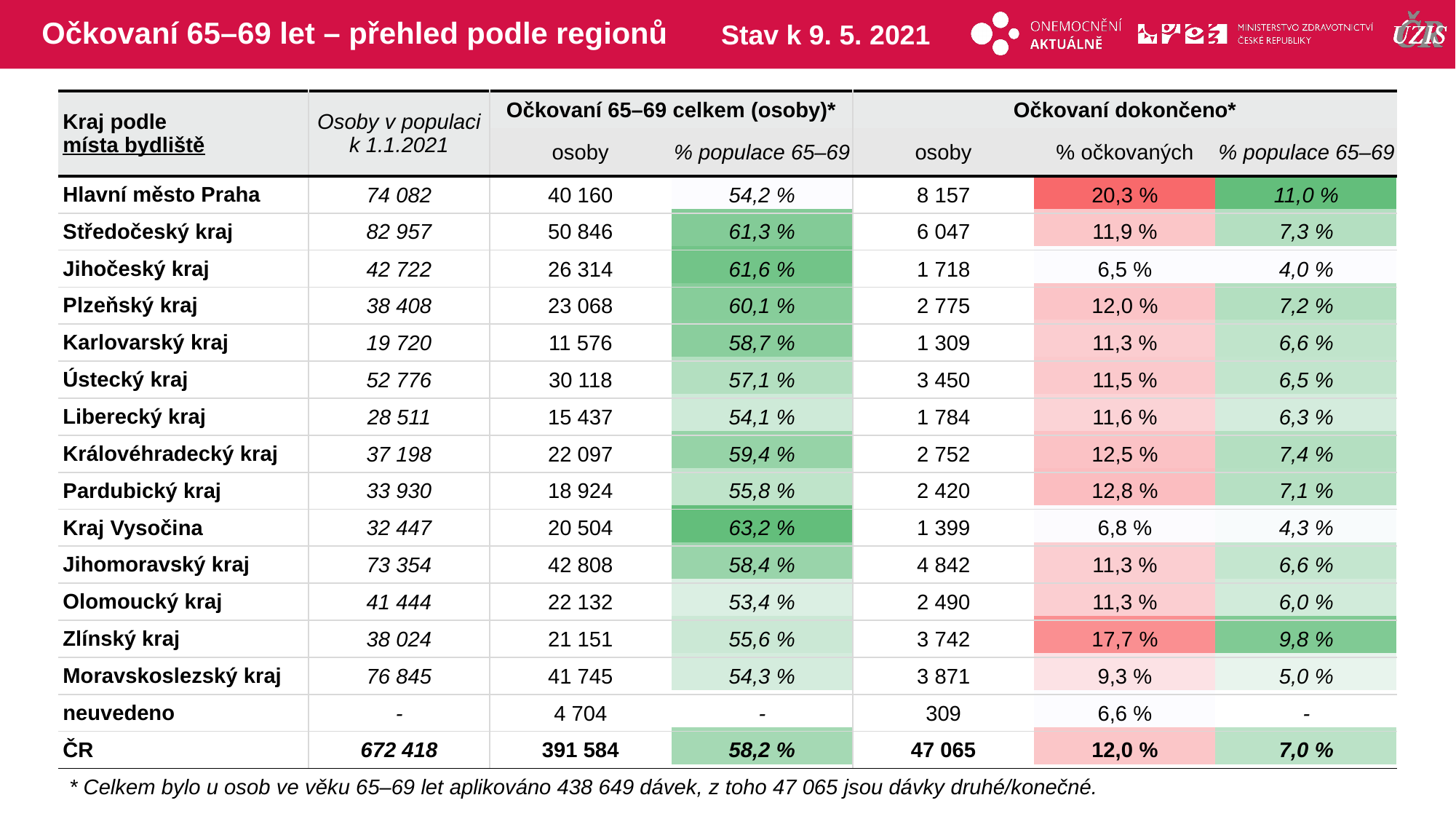

# Očkovaní 65–69 let – přehled podle regionů
Stav k 9. 5. 2021
| Kraj podle místa bydliště | Osoby v populaci k 1.1.2021 | Očkovaní 65–69 celkem (osoby)\* |  | Očkovaní dokončeno\* |  |  |
| --- | --- | --- | --- | --- | --- | --- |
|  |  | osoby | % populace 65–69 | osoby | % očkovaných | % populace 65–69 |
| Hlavní město Praha | 74 082 | 40 160 | 54,2 % | 8 157 | 20,3 % | 11,0 % |
| Středočeský kraj | 82 957 | 50 846 | 61,3 % | 6 047 | 11,9 % | 7,3 % |
| Jihočeský kraj | 42 722 | 26 314 | 61,6 % | 1 718 | 6,5 % | 4,0 % |
| Plzeňský kraj | 38 408 | 23 068 | 60,1 % | 2 775 | 12,0 % | 7,2 % |
| Karlovarský kraj | 19 720 | 11 576 | 58,7 % | 1 309 | 11,3 % | 6,6 % |
| Ústecký kraj | 52 776 | 30 118 | 57,1 % | 3 450 | 11,5 % | 6,5 % |
| Liberecký kraj | 28 511 | 15 437 | 54,1 % | 1 784 | 11,6 % | 6,3 % |
| Královéhradecký kraj | 37 198 | 22 097 | 59,4 % | 2 752 | 12,5 % | 7,4 % |
| Pardubický kraj | 33 930 | 18 924 | 55,8 % | 2 420 | 12,8 % | 7,1 % |
| Kraj Vysočina | 32 447 | 20 504 | 63,2 % | 1 399 | 6,8 % | 4,3 % |
| Jihomoravský kraj | 73 354 | 42 808 | 58,4 % | 4 842 | 11,3 % | 6,6 % |
| Olomoucký kraj | 41 444 | 22 132 | 53,4 % | 2 490 | 11,3 % | 6,0 % |
| Zlínský kraj | 38 024 | 21 151 | 55,6 % | 3 742 | 17,7 % | 9,8 % |
| Moravskoslezský kraj | 76 845 | 41 745 | 54,3 % | 3 871 | 9,3 % | 5,0 % |
| neuvedeno | - | 4 704 | - | 309 | 6,6 % | - |
| ČR | 672 418 | 391 584 | 58,2 % | 47 065 | 12,0 % | 7,0 % |
|  |  |  |  |  |  |
| --- | --- | --- | --- | --- | --- |
|  |  |  |  |  |  |
|  |  |  |  |  |  |
|  |  |  |  |  |  |
|  |  |  |  |  |  |
|  |  |  |  |  |  |
|  |  |  |  |  |  |
|  |  |  |  |  |  |
|  |  |  |  |  |  |
|  |  |  |  |  |  |
|  |  |  |  |  |  |
|  |  |  |  |  |  |
|  |  |  |  |  |  |
|  |  |  |  |  |  |
|  |  |  |  |  |  |
|  |  |  |  |  |  |
* Celkem bylo u osob ve věku 65–69 let aplikováno 438 649 dávek, z toho 47 065 jsou dávky druhé/konečné.